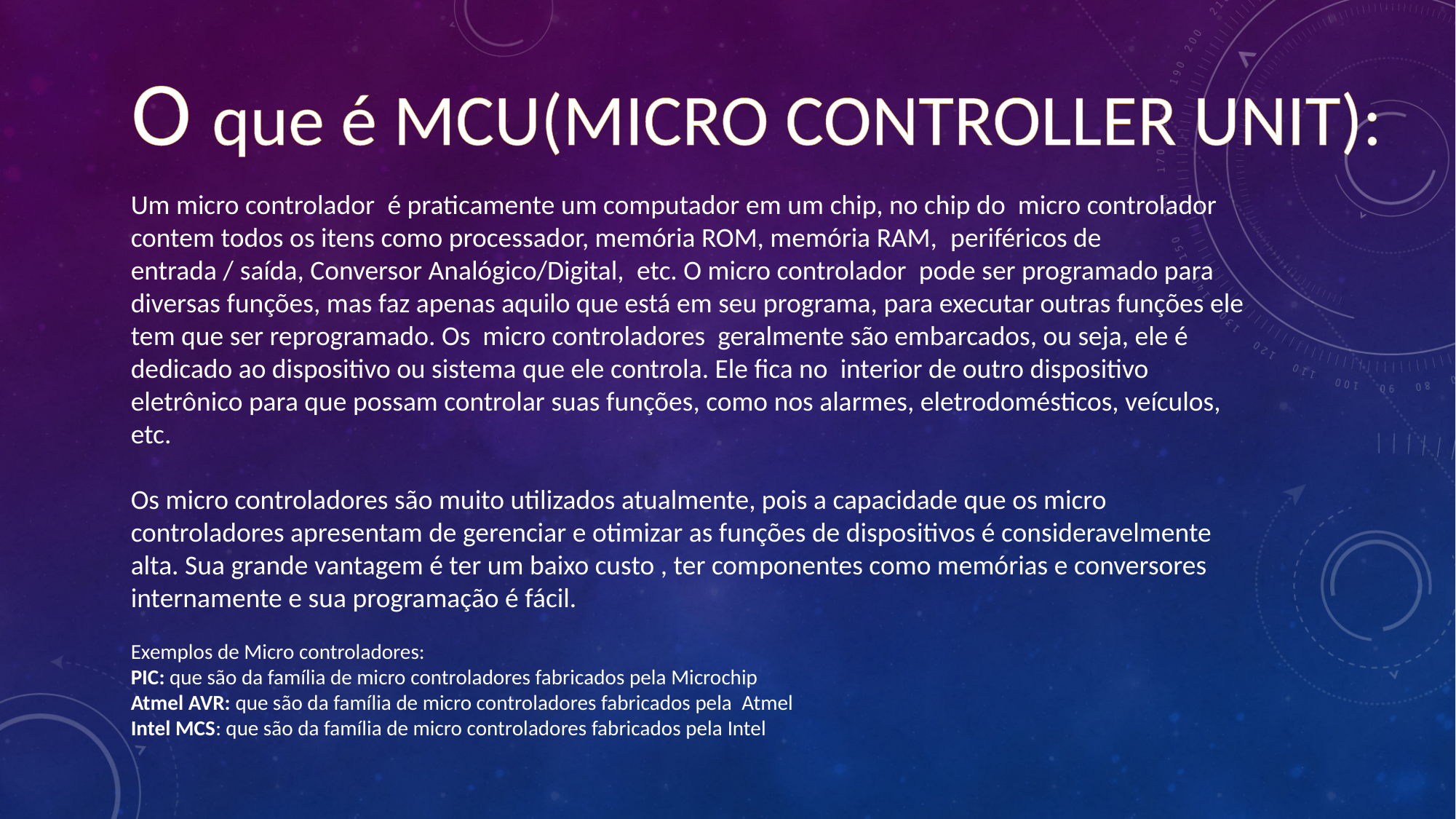

# O que é MCU(MICRO CONTROLLER UNIT):
Um micro controlador  é praticamente um computador em um chip, no chip do  micro controlador contem todos os itens como processador, memória ROM, memória RAM,  periféricos de entrada / saída, Conversor Analógico/Digital,  etc. O micro controlador  pode ser programado para diversas funções, mas faz apenas aquilo que está em seu programa, para executar outras funções ele tem que ser reprogramado. Os  micro controladores  geralmente são embarcados, ou seja, ele é dedicado ao dispositivo ou sistema que ele controla. Ele fica no  interior de outro dispositivo eletrônico para que possam controlar suas funções, como nos alarmes, eletrodomésticos, veículos, etc.

Os micro controladores são muito utilizados atualmente, pois a capacidade que os micro controladores apresentam de gerenciar e otimizar as funções de dispositivos é consideravelmente alta. Sua grande vantagem é ter um baixo custo , ter componentes como memórias e conversores internamente e sua programação é fácil.

Exemplos de Micro controladores:
PIC: que são da família de micro controladores fabricados pela Microchip
Atmel AVR: que são da família de micro controladores fabricados pela  Atmel
Intel MCS: que são da família de micro controladores fabricados pela Intel